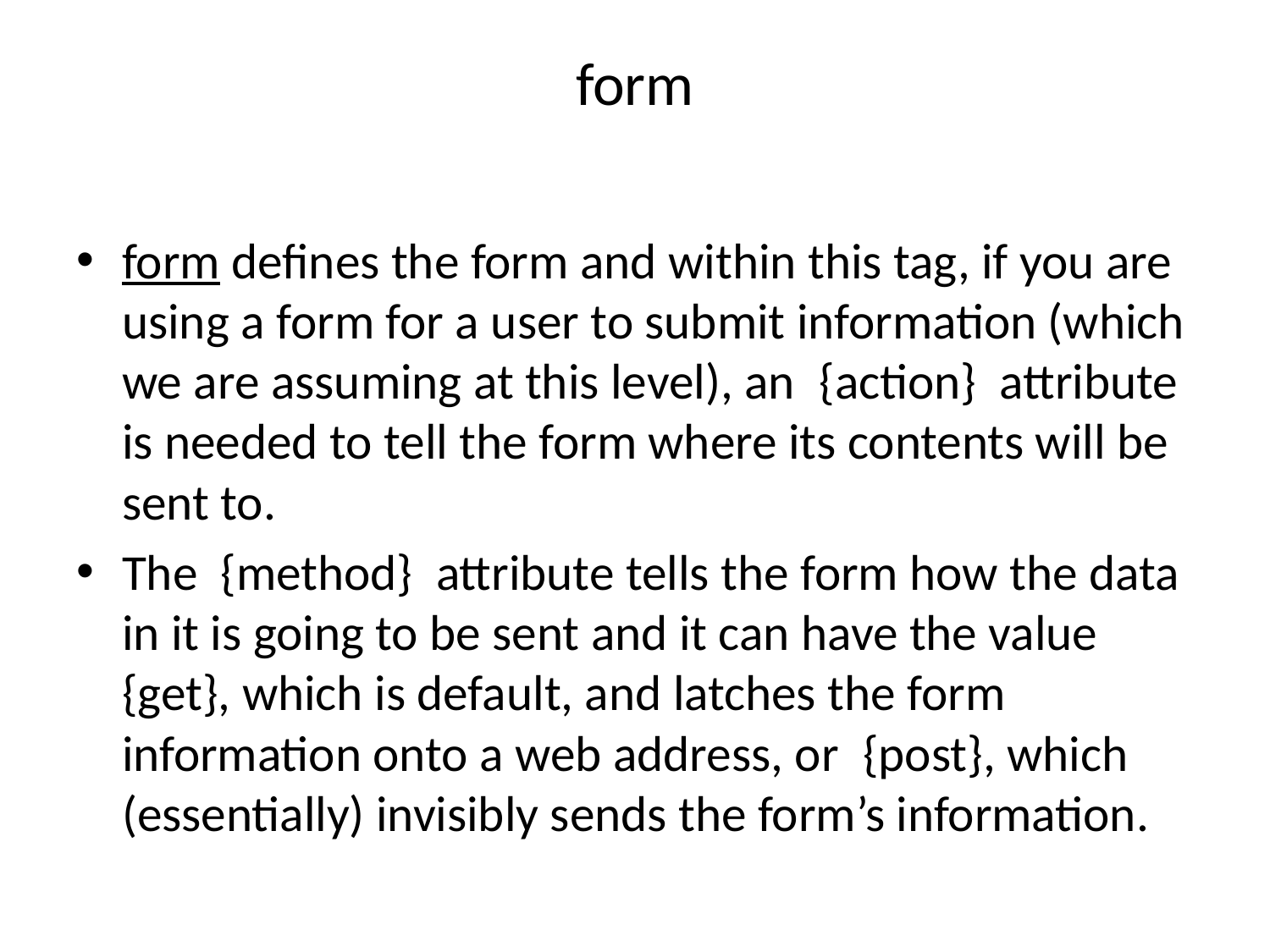

# form
form defines the form and within this tag, if you are using a form for a user to submit information (which we are assuming at this level), an  {action}  attribute is needed to tell the form where its contents will be sent to.
The  {method}  attribute tells the form how the data in it is going to be sent and it can have the value  {get}, which is default, and latches the form information onto a web address, or  {post}, which (essentially) invisibly sends the form’s information.